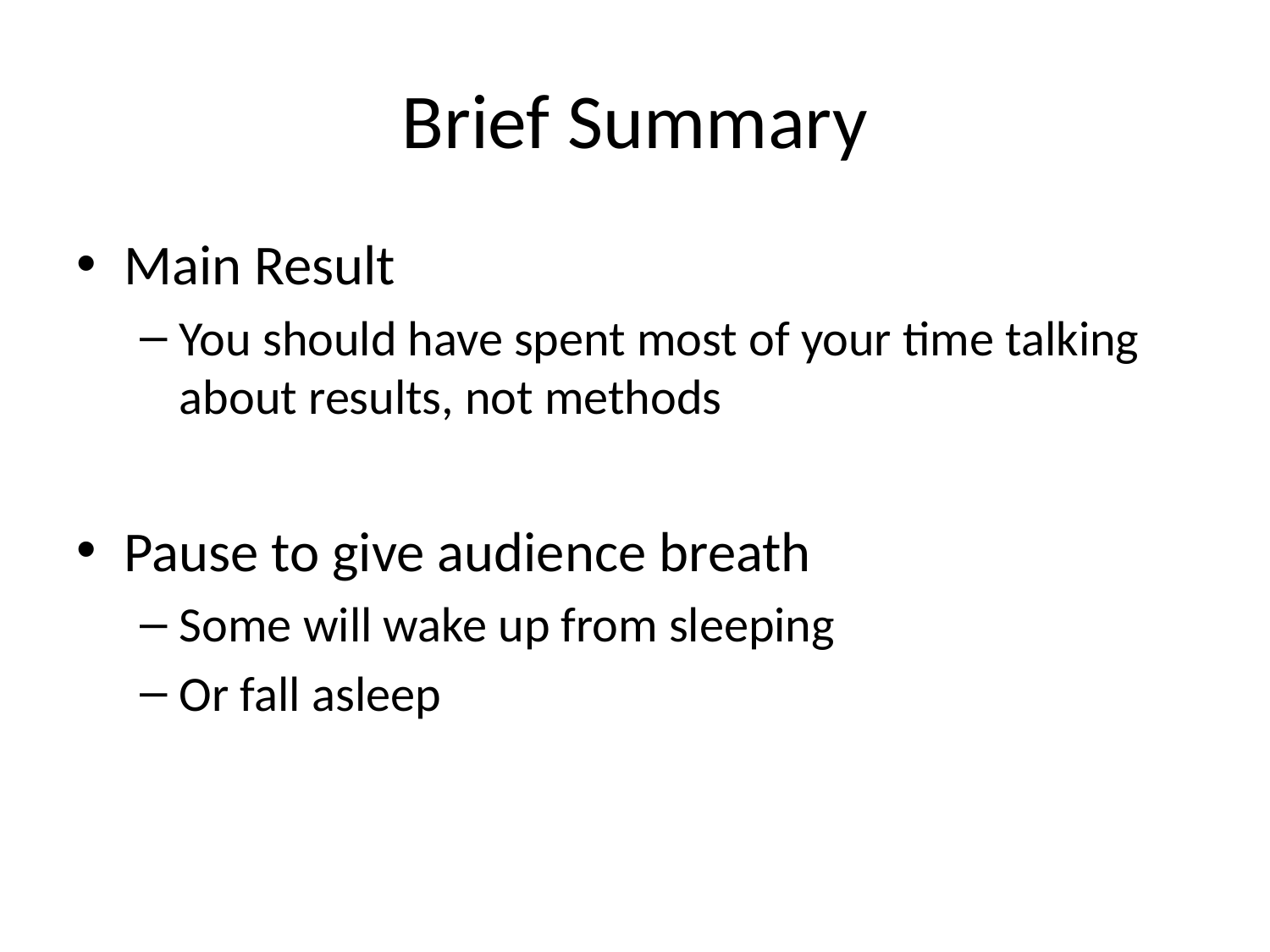

# Brief Summary
Main Result
You should have spent most of your time talking about results, not methods

Pause to give audience breath
Some will wake up from sleeping
Or fall asleep